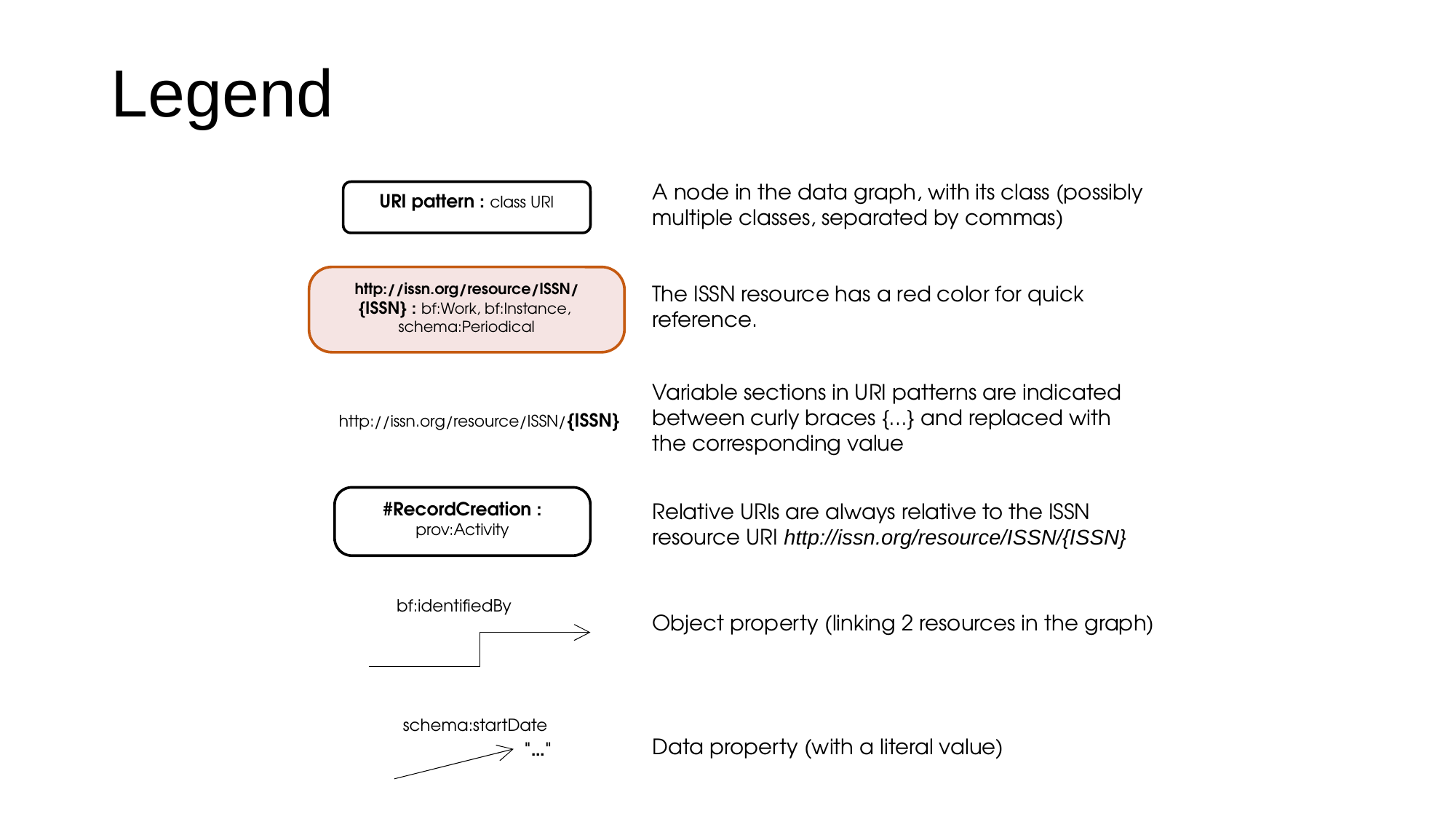

# Legend
A node in the data graph, with its class (possibly multiple classes, separated by commas)
URI pattern : class URI
http://issn.org/resource/ISSN/{ISSN} : bf:Work, bf:Instance,  schema:Periodical
The ISSN resource has a red color for quick reference.
Variable sections in URI patterns are indicated between curly braces {…} and replaced with the corresponding value
http://issn.org/resource/ISSN/{ISSN}
#RecordCreation : prov:Activity

Relative URIs are always relative to the ISSN resource URI http://issn.org/resource/ISSN/{ISSN}
bf:identifiedBy
Object property (linking 2 resources in the graph)
schema:startDate
Data property (with a literal value)
"…"